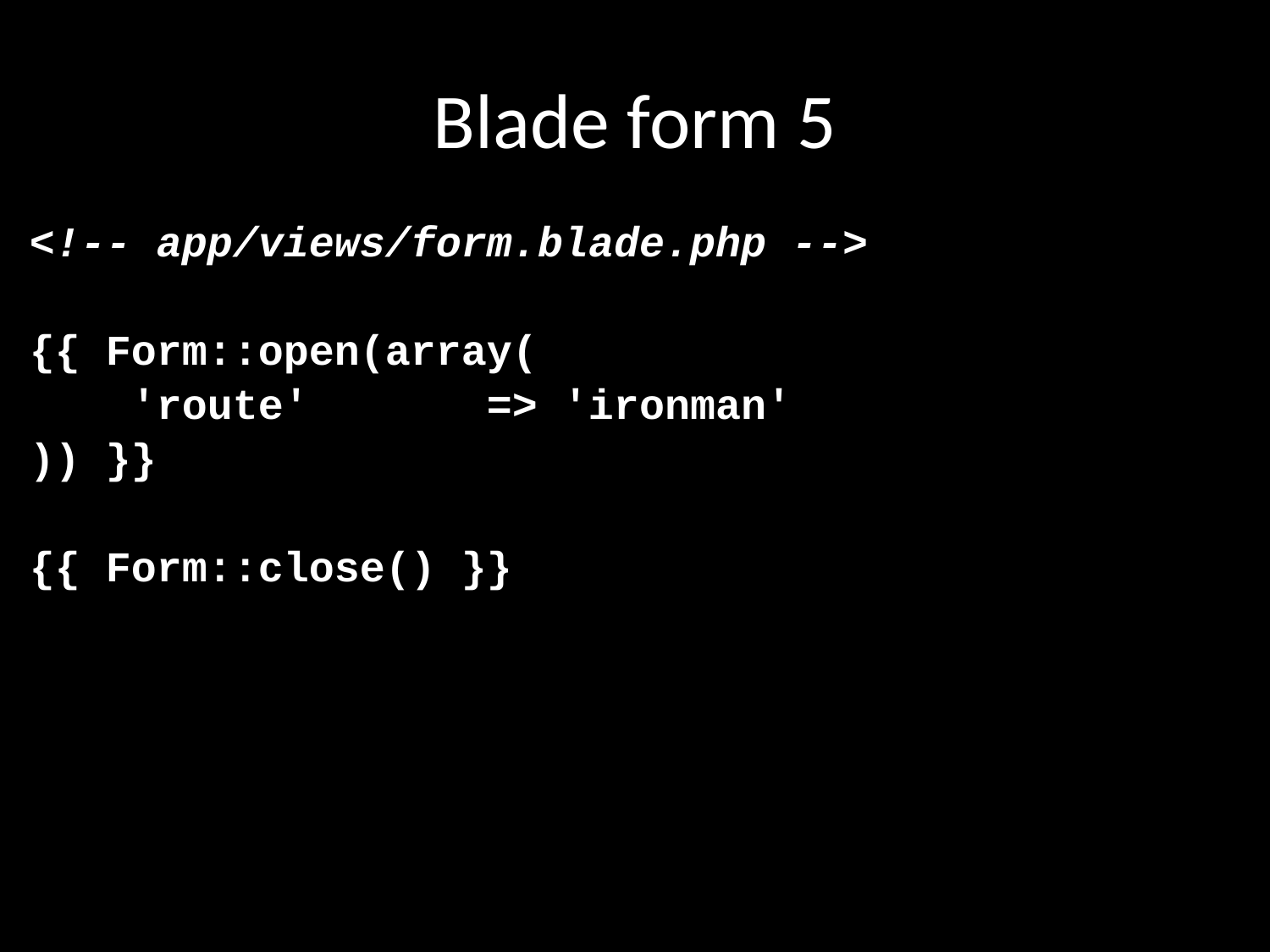

# Blade form 5
<!-- app/views/form.blade.php -->

{{ Form::open(array(
    'route'       => 'ironman'
)) }}

{{ Form::close() }}